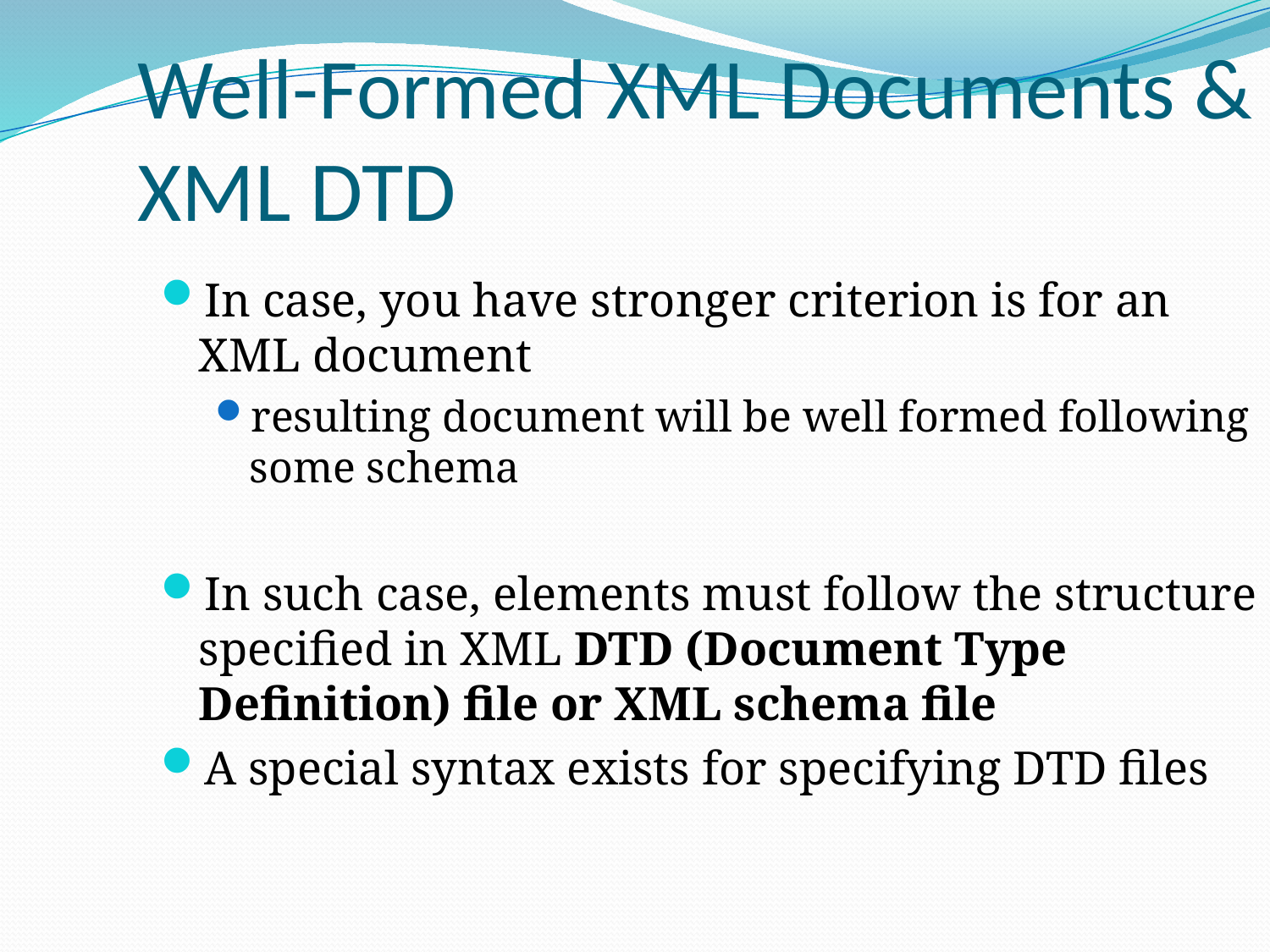

Well-Formed XML Documents & XML DTD
In case, you have stronger criterion is for an XML document
resulting document will be well formed following some schema

In such case, elements must follow the structure specified in XML DTD (Document Type Definition) file or XML schema file
A special syntax exists for specifying DTD files